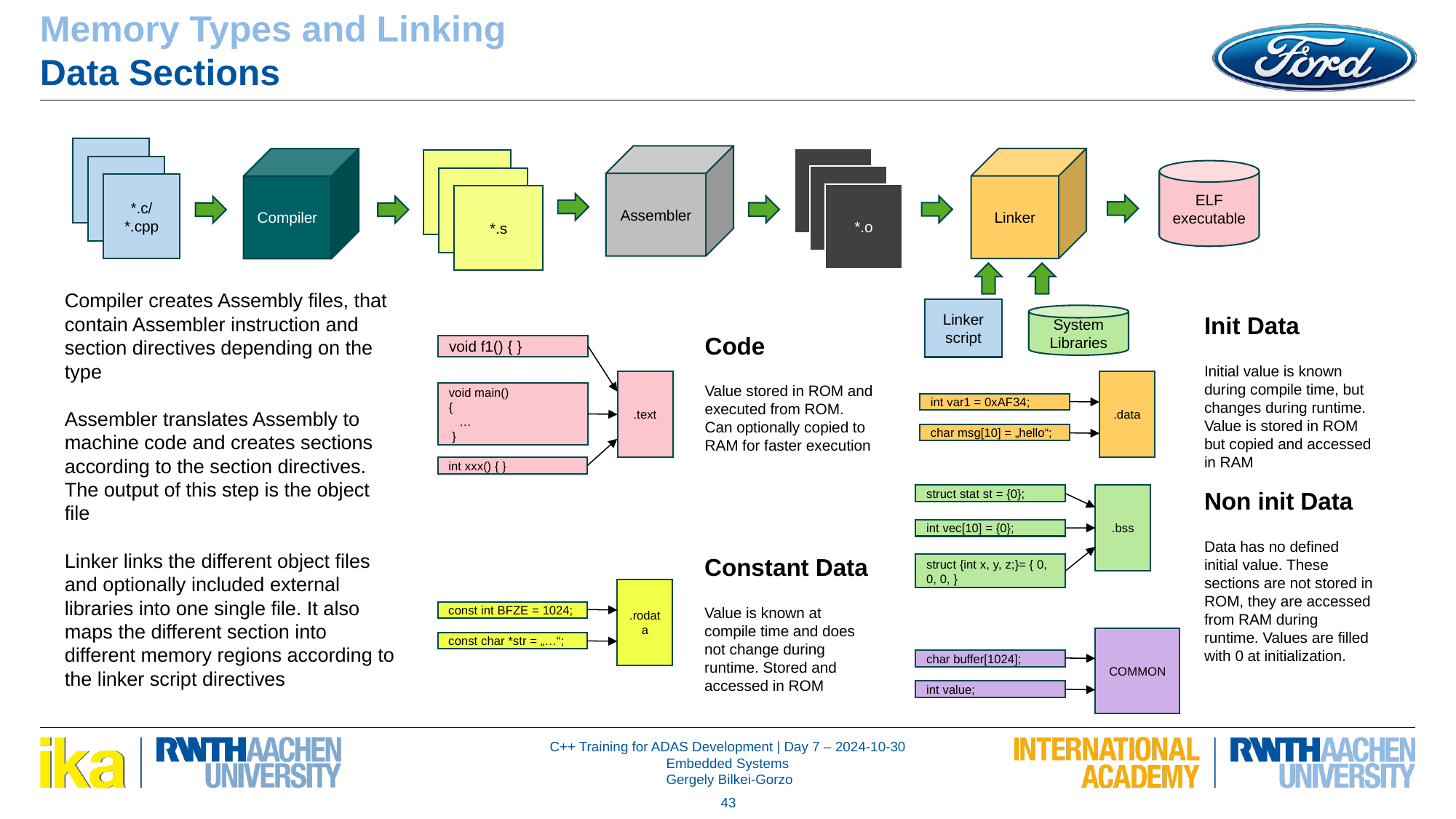

Memory Types and Linking
Data Sections
*.c/
*.cpp
Assembler
*.c/
*.cpp
Linker
Compiler
*.c/
*.cpp
*.c/
*.cpp
ELF
executable
*.c/
*.cpp
*.c/
*.cpp
*.c/
*.cpp
*.o
*.s

Compiler creates Assembly files, that contain Assembler instruction and section directives depending on the type

Assembler translates Assembly to machine code and creates sections according to the section directives. The output of this step is the object file

Linker links the different object files and optionally included external libraries into one single file. It also maps the different section into different memory regions according to the linker script directives
Linker
script
Init Data

Initial value is known during compile time, but changes during runtime. Value is stored in ROM but copied and accessed in RAM
Code

Value stored in ROM and executed from ROM. Can optionally copied to RAM for faster execution
void f1() { }
.text
.data
void main()
{
   …
 }
int var1 = 0xAF34;
char msg[10] = „hello“;
int xxx() { }
Non init Data

Data has no defined initial value. These sections are not stored in ROM, they are accessed from RAM during runtime. Values are filled with 0 at initialization.
struct stat st = {0};
.bss
int vec[10] = {0};
Constant Data

Value is known at compile time and does not change during runtime. Stored and accessed in ROM
struct {int x, y, z;}= { 0, 0, 0, }
.rodata
const int BFZE = 1024;
COMMON
const char *str = „…“;
char buffer[1024];
int value;
System
Libraries
43